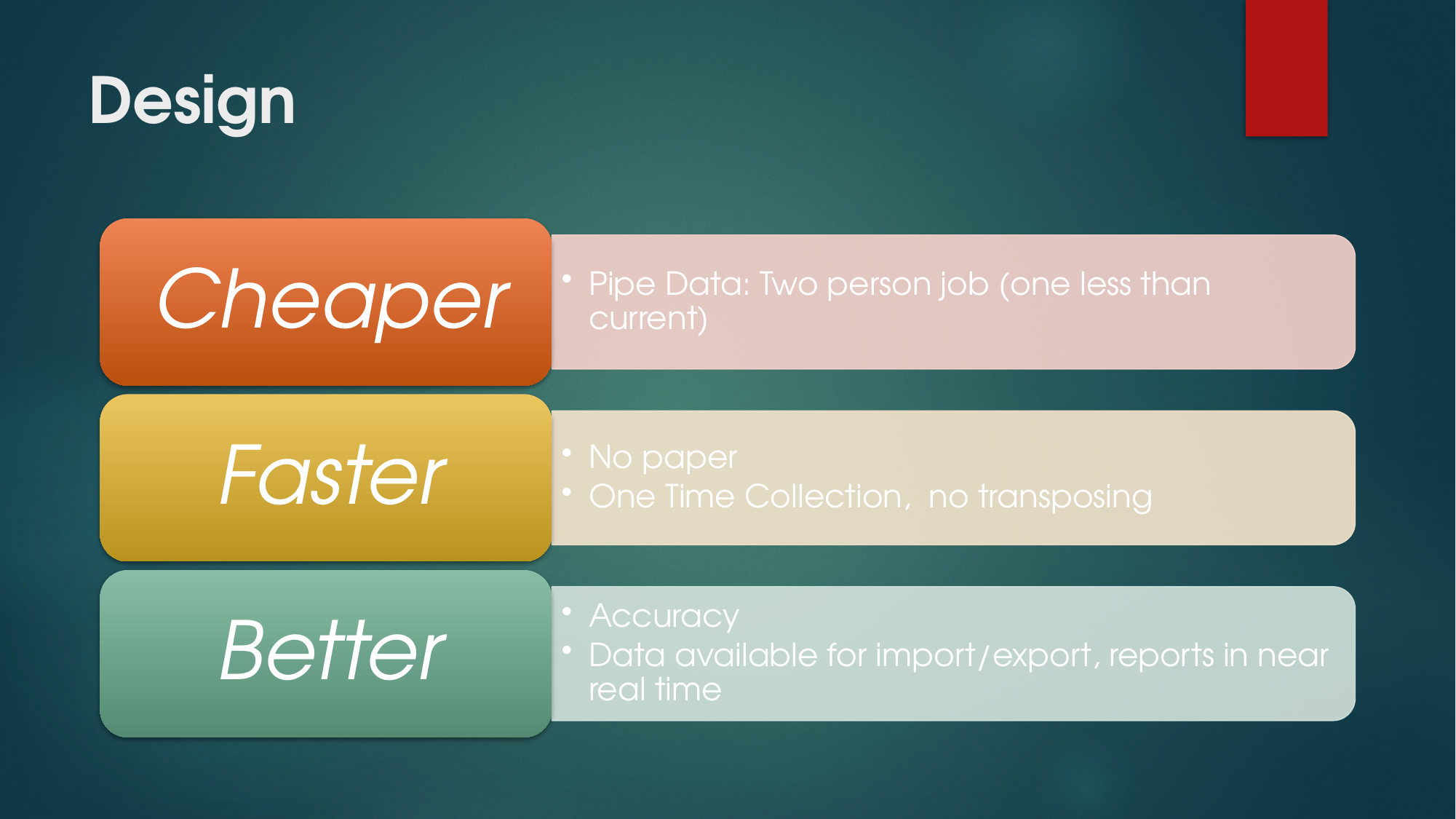

# Design
Pipe Data: Two person job (one less than current)
Cheaper
No paper
One Time Collection,  no transposing
Faster
Accuracy
Data available for import/export, reports in near real time
Better